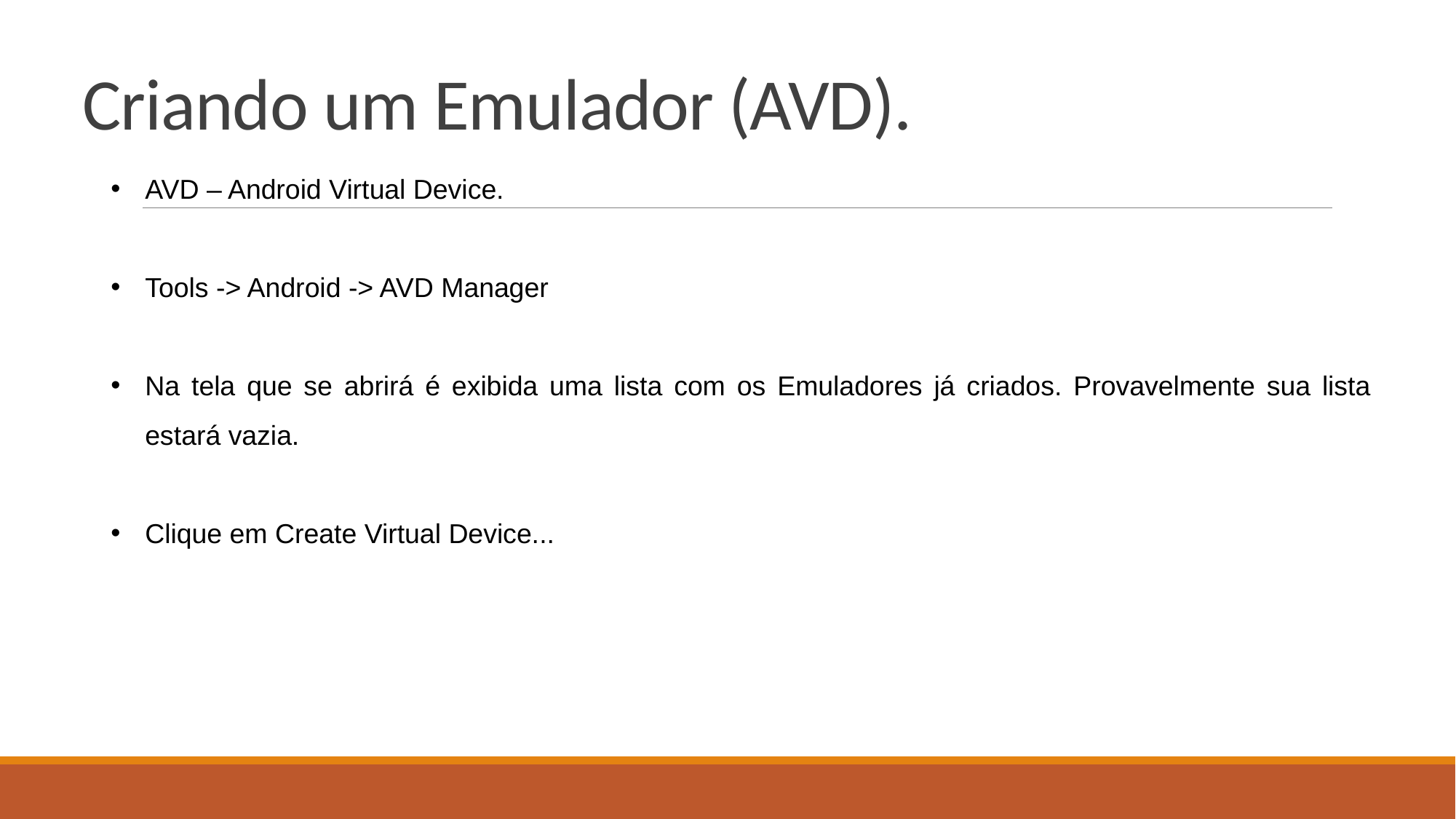

# Criando um Emulador (AVD).
AVD – Android Virtual Device.

Tools -> Android -> AVD Manager

Na tela que se abrirá é exibida uma lista com os Emuladores já criados. Provavelmente sua lista estará vazia.

Clique em Create Virtual Device...